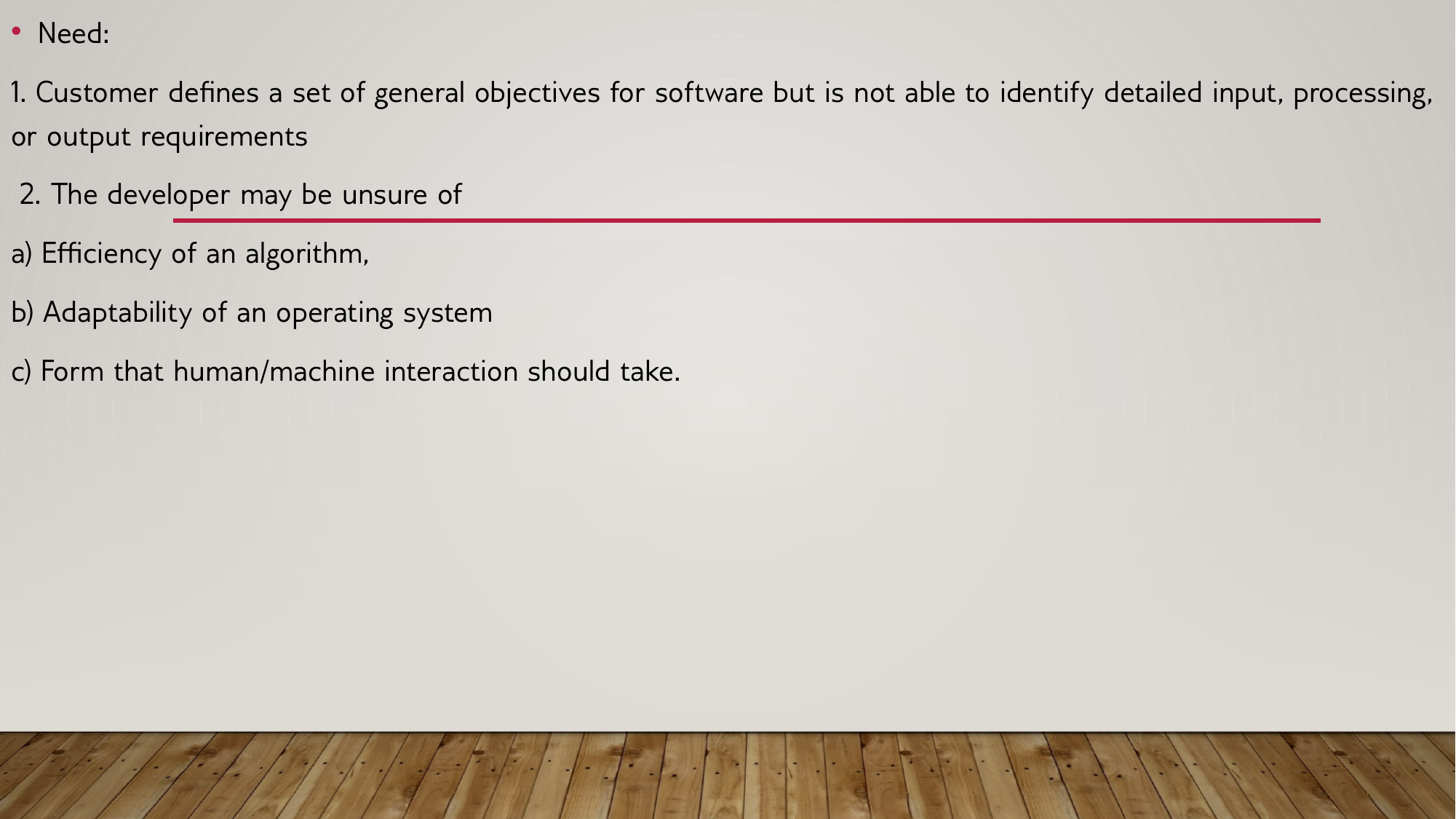

Need:
1. Customer defines a set of general objectives for software but is not able to identify detailed input, processing, or output requirements
 2. The developer may be unsure of
a) Efficiency of an algorithm,
b) Adaptability of an operating system
c) Form that human/machine interaction should take.